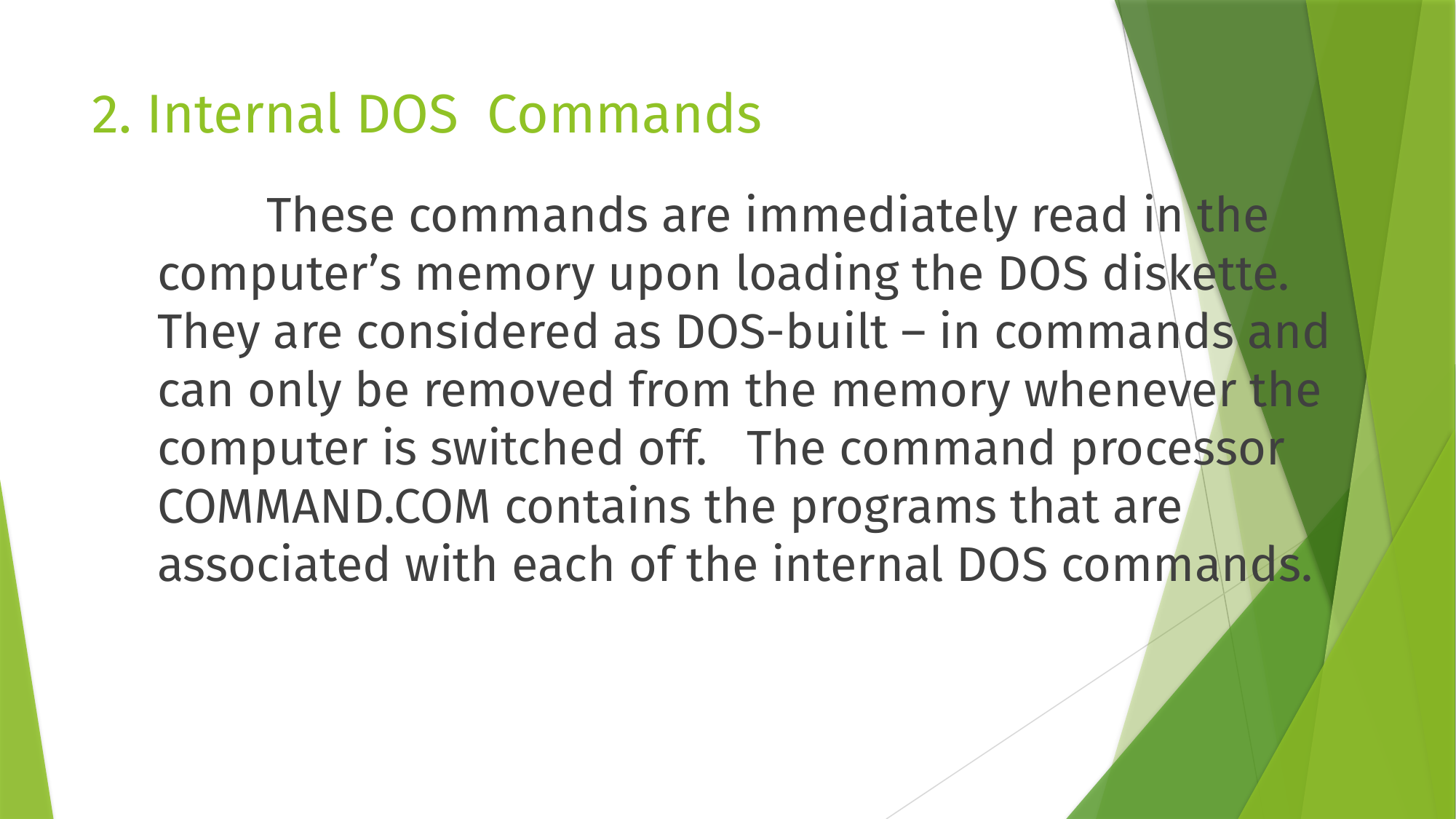

# 2. Internal DOS  Commands
	These commands are immediately read in the computer’s memory upon loading the DOS diskette.  They are considered as DOS-built – in commands and can only be removed from the memory whenever the computer is switched off.   The command processor  COMMAND.COM contains the programs that are associated with each of the internal DOS commands.